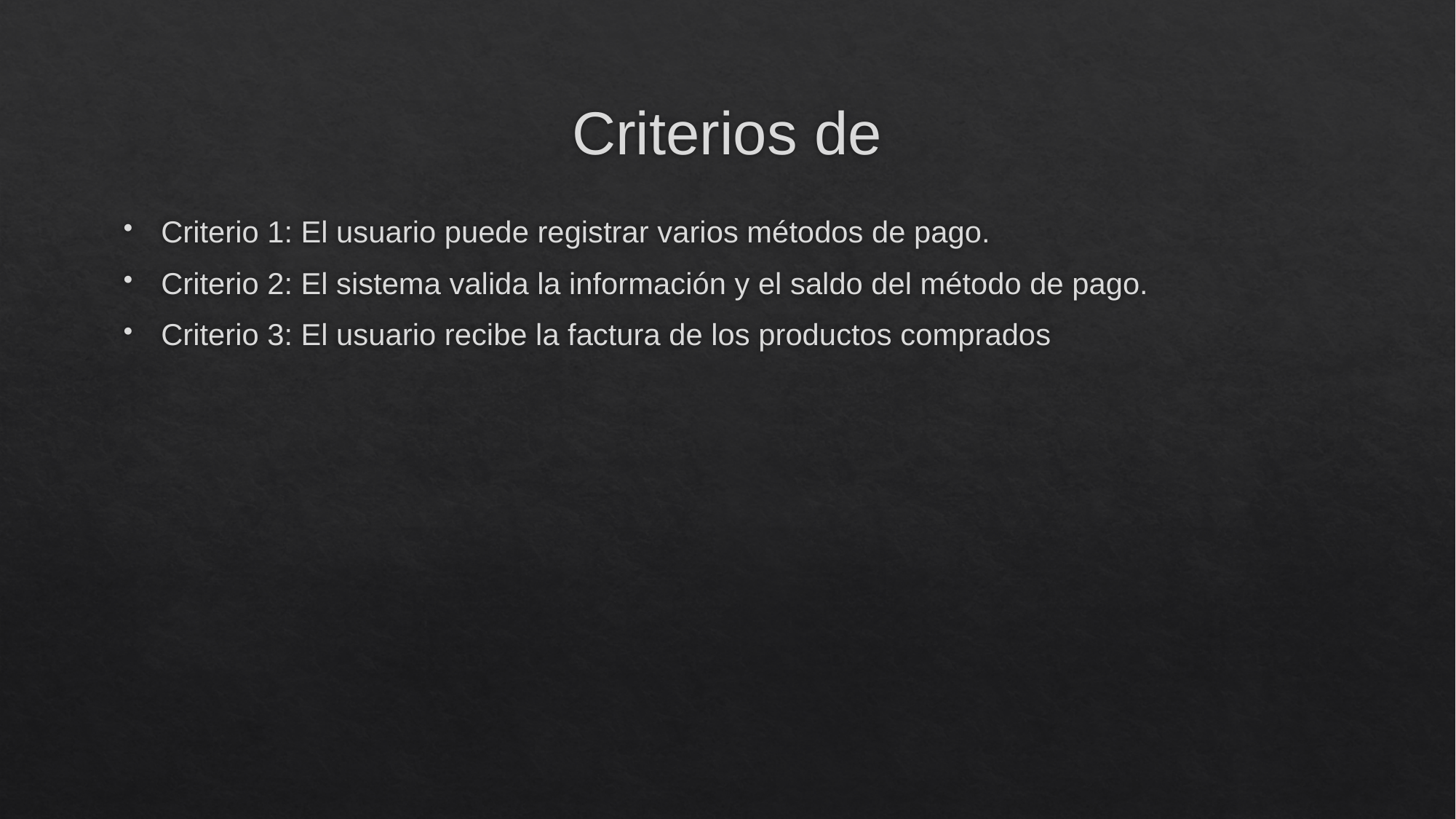

# Criterios de
Criterio 1: El usuario puede registrar varios métodos de pago.
Criterio 2: El sistema valida la información y el saldo del método de pago.
Criterio 3: El usuario recibe la factura de los productos comprados